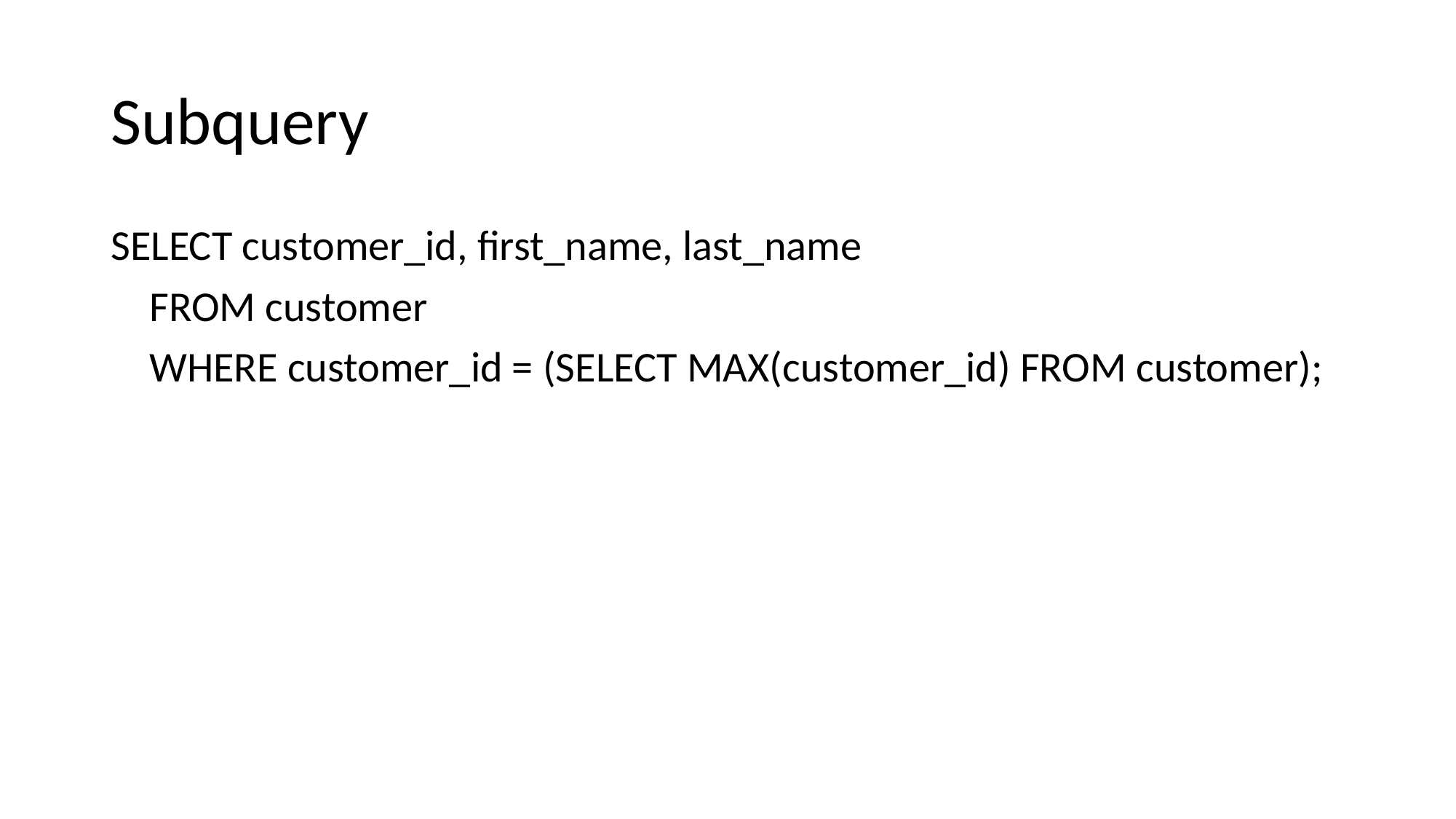

# Subquery
SELECT customer_id, first_name, last_name
    FROM customer
    WHERE customer_id = (SELECT MAX(customer_id) FROM customer);